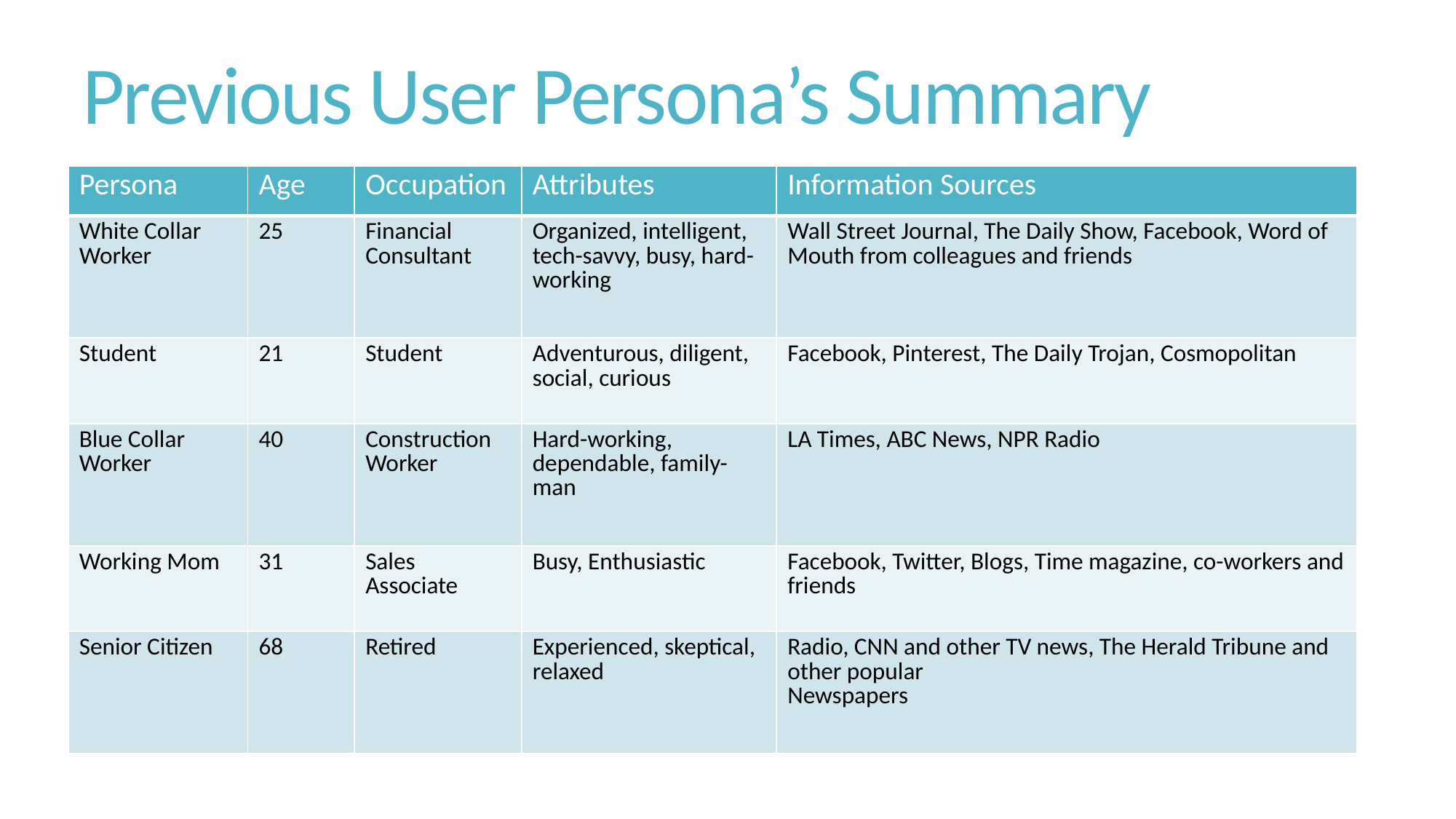

# Previous User Persona’s Summary
| Persona | Age | Occupation | Attributes | Information Sources |
| --- | --- | --- | --- | --- |
| White Collar Worker | 25 | Financial Consultant | Organized, intelligent, tech-savvy, busy, hard-working | Wall Street Journal, The Daily Show, Facebook, Word of Mouth from colleagues and friends |
| Student | 21 | Student | Adventurous, diligent, social, curious | Facebook, Pinterest, The Daily Trojan, Cosmopolitan |
| Blue Collar Worker | 40 | Construction Worker | Hard-working, dependable, family-man | LA Times, ABC News, NPR Radio |
| Working Mom | 31 | Sales Associate | Busy, Enthusiastic | Facebook, Twitter, Blogs, Time magazine, co-workers and friends |
| Senior Citizen | 68 | Retired | Experienced, skeptical, relaxed | Radio, CNN and other TV news, The Herald Tribune and other popular Newspapers |